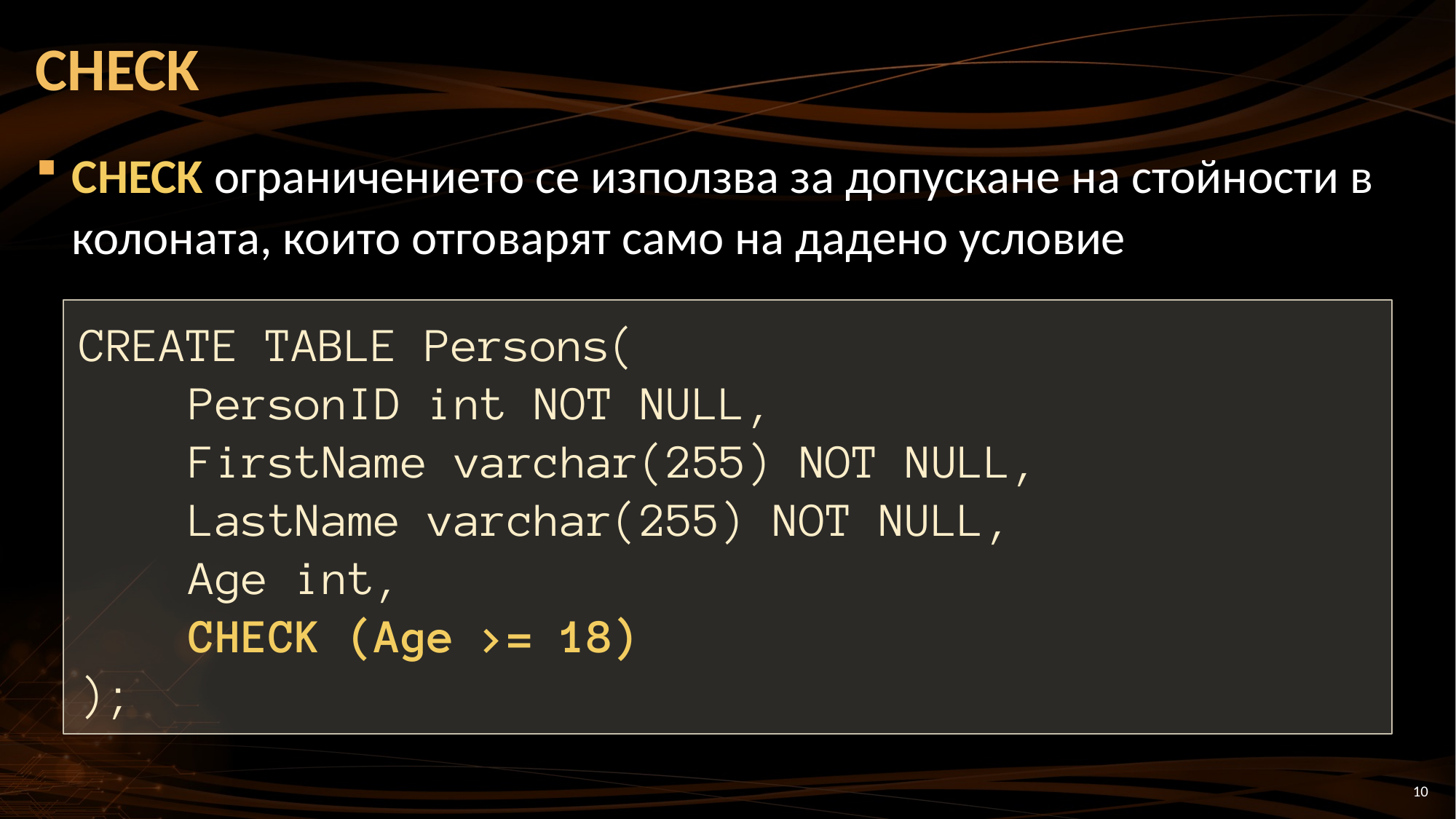

# CHECK
CHECK ограничението се използва за допускане на стойности в колоната, които отговарят само на дадено условие
CREATE TABLE Persons(
	PersonID int NOT NULL,
	FirstName varchar(255) NOT NULL,
	LastName varchar(255) NOT NULL,
	Age int,
	CHECK (Age >= 18)
);
10